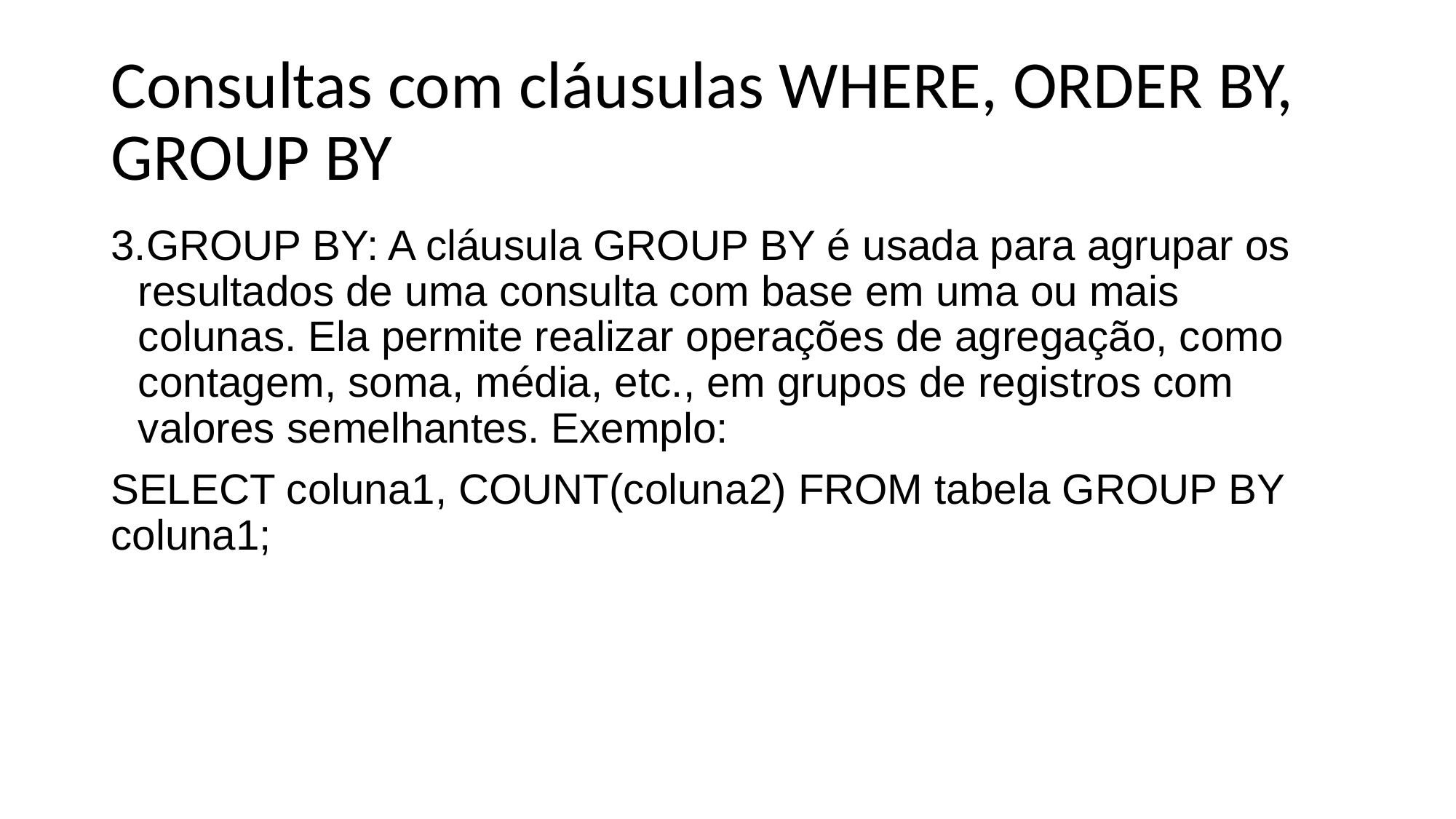

# Consultas com cláusulas WHERE, ORDER BY, GROUP BY
GROUP BY: A cláusula GROUP BY é usada para agrupar os resultados de uma consulta com base em uma ou mais colunas. Ela permite realizar operações de agregação, como contagem, soma, média, etc., em grupos de registros com valores semelhantes. Exemplo:
SELECT coluna1, COUNT(coluna2) FROM tabela GROUP BY coluna1;